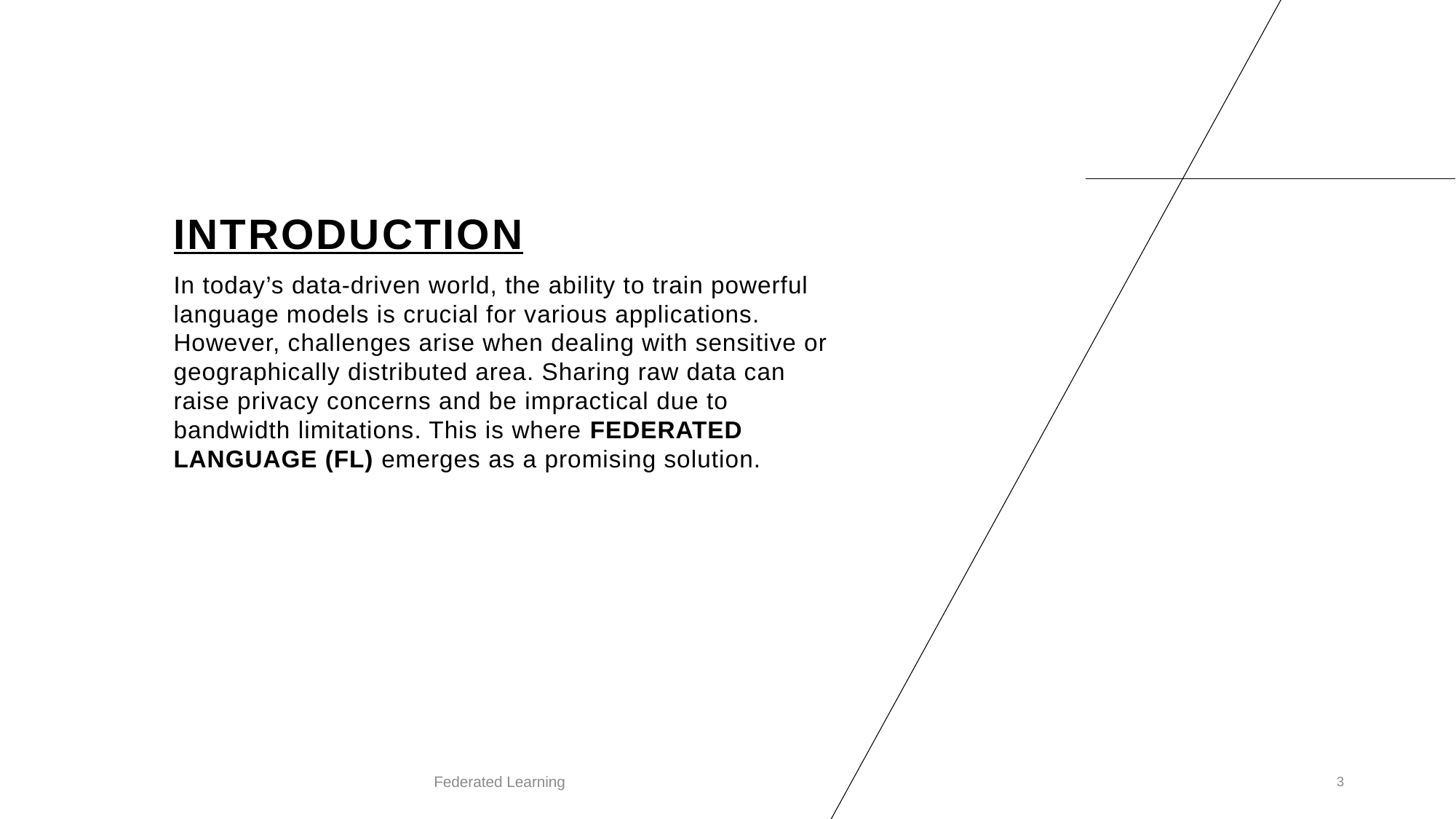

# INTRODUCTION
In today’s data-driven world, the ability to train powerful language models is crucial for various applications. However, challenges arise when dealing with sensitive or geographically distributed area. Sharing raw data can raise privacy concerns and be impractical due to bandwidth limitations. This is where FEDERATED LANGUAGE (FL) emerges as a promising solution.
Federated Learning
3